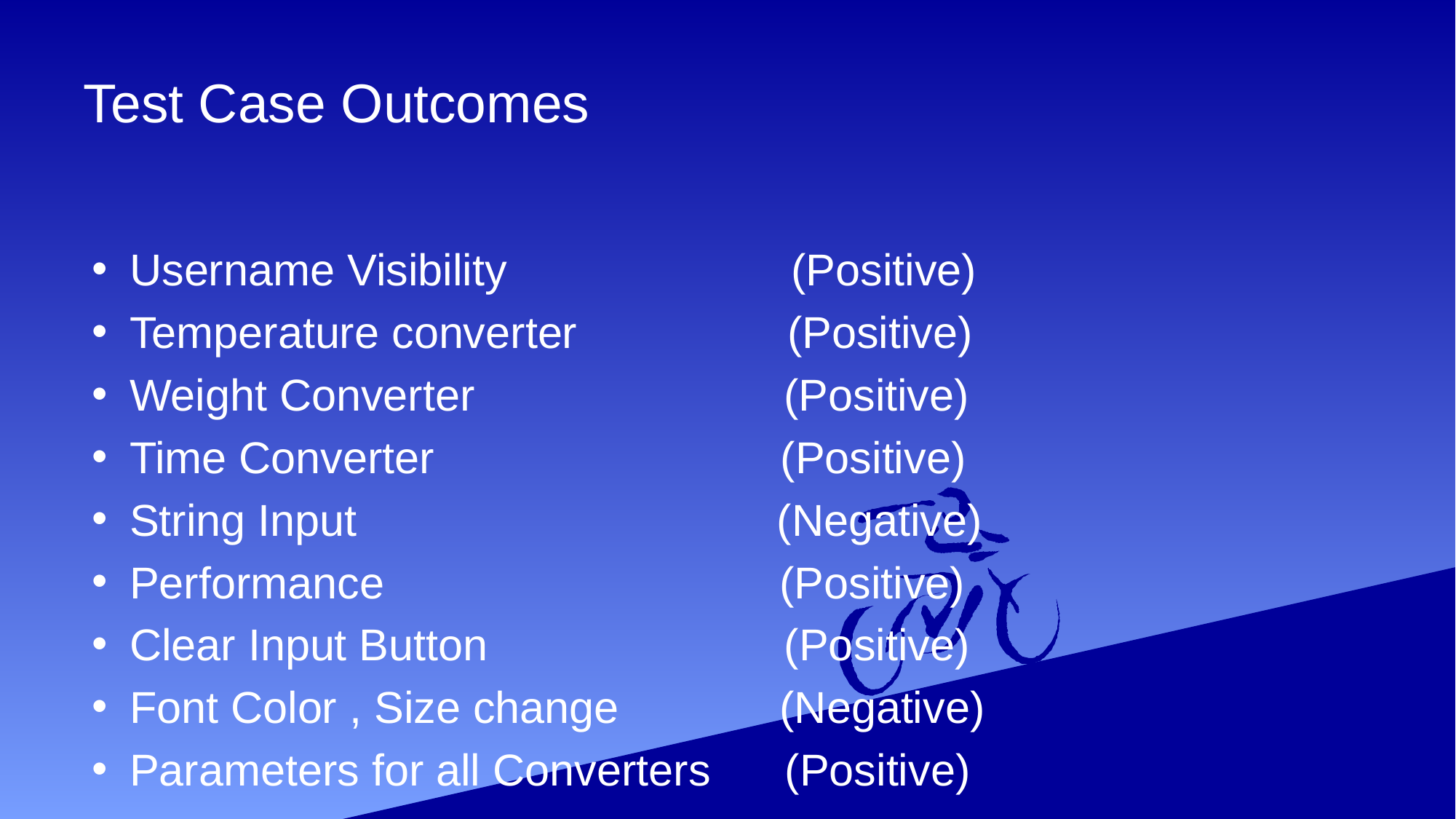

# Test Case Outcomes
Username Visibility                       (Positive)
Temperature converter                 (Positive)
Weight Converter                         (Positive)
Time Converter                            (Positive)
String Input                                  (Negative)
Performance                                (Positive)
Clear Input Button                        (Positive)
Font Color , Size change             (Negative)
Parameters for all Converters      (Positive)